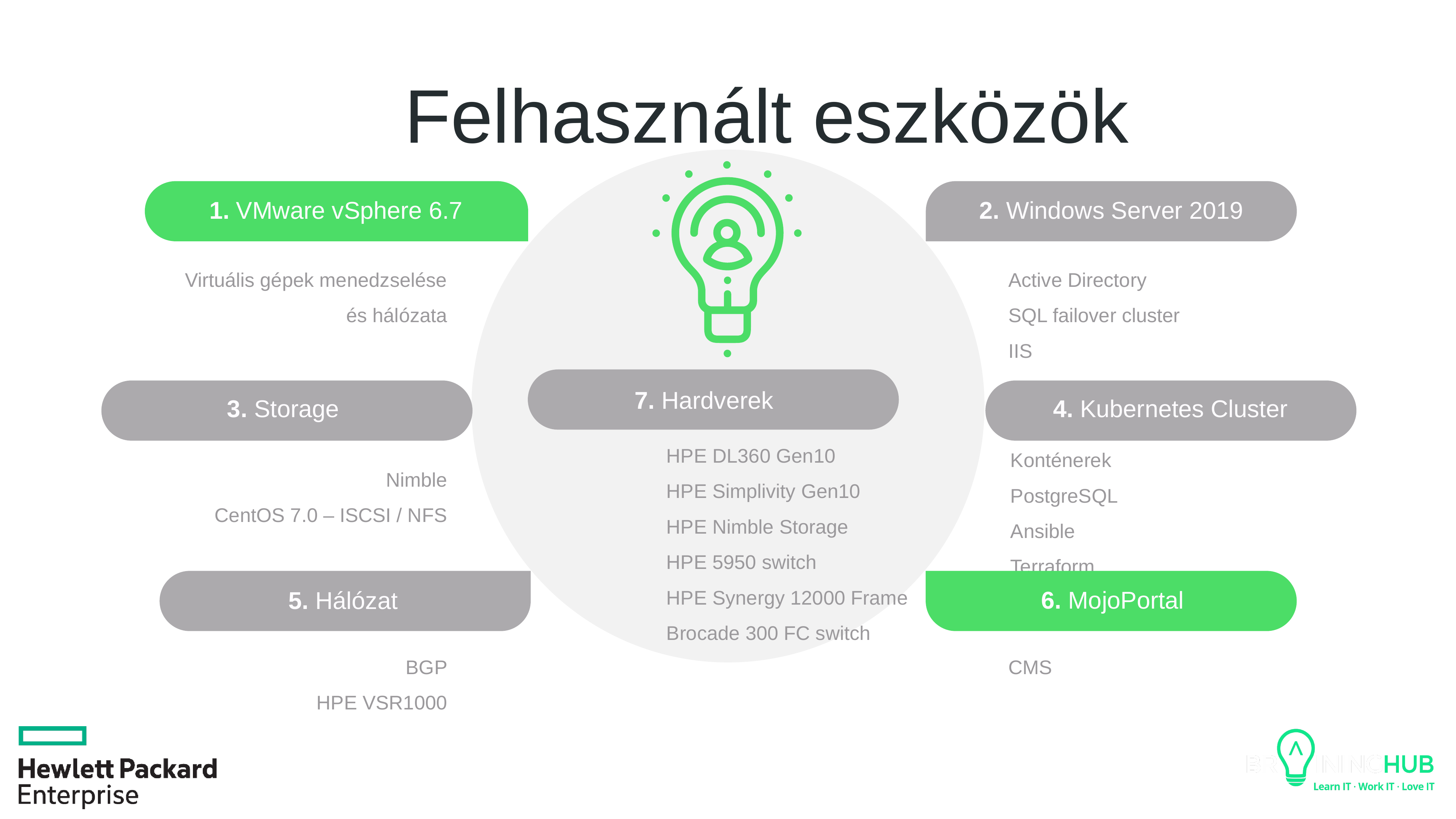

Felhasznált eszközök

1. VMware vSphere 6.7
2. Windows Server 2019
Virtuális gépek menedzselése és hálózata
Active Directory
SQL failover cluster
IIS

7. Hardverek
HPE DL360 Gen10
HPE Simplivity Gen10
HPE Nimble Storage
HPE 5950 switch
HPE Synergy 12000 Frame
Brocade 300 FC switch

3. Storage
4. Kubernetes Cluster
Konténerek
PostgreSQL
Ansible
Terraform
Nimble
CentOS 7.0 – ISCSI / NFS

6. MojoPortal
5. Hálózat
BGP
HPE VSR1000
CMS